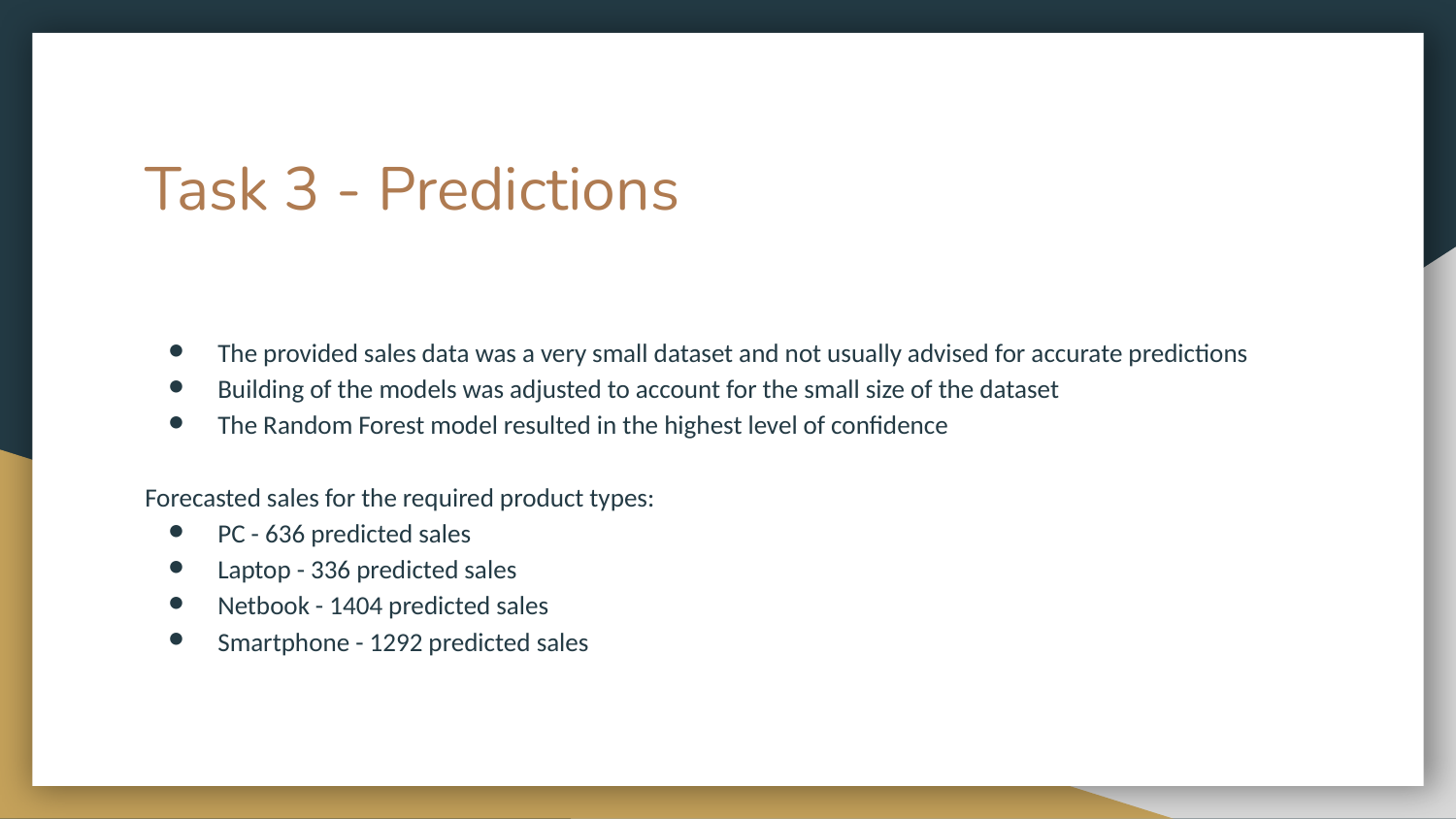

# Task 3 - Predictions
The provided sales data was a very small dataset and not usually advised for accurate predictions
Building of the models was adjusted to account for the small size of the dataset
The Random Forest model resulted in the highest level of confidence

Forecasted sales for the required product types:
PC - 636 predicted sales
Laptop - 336 predicted sales
Netbook - 1404 predicted sales
Smartphone - 1292 predicted sales